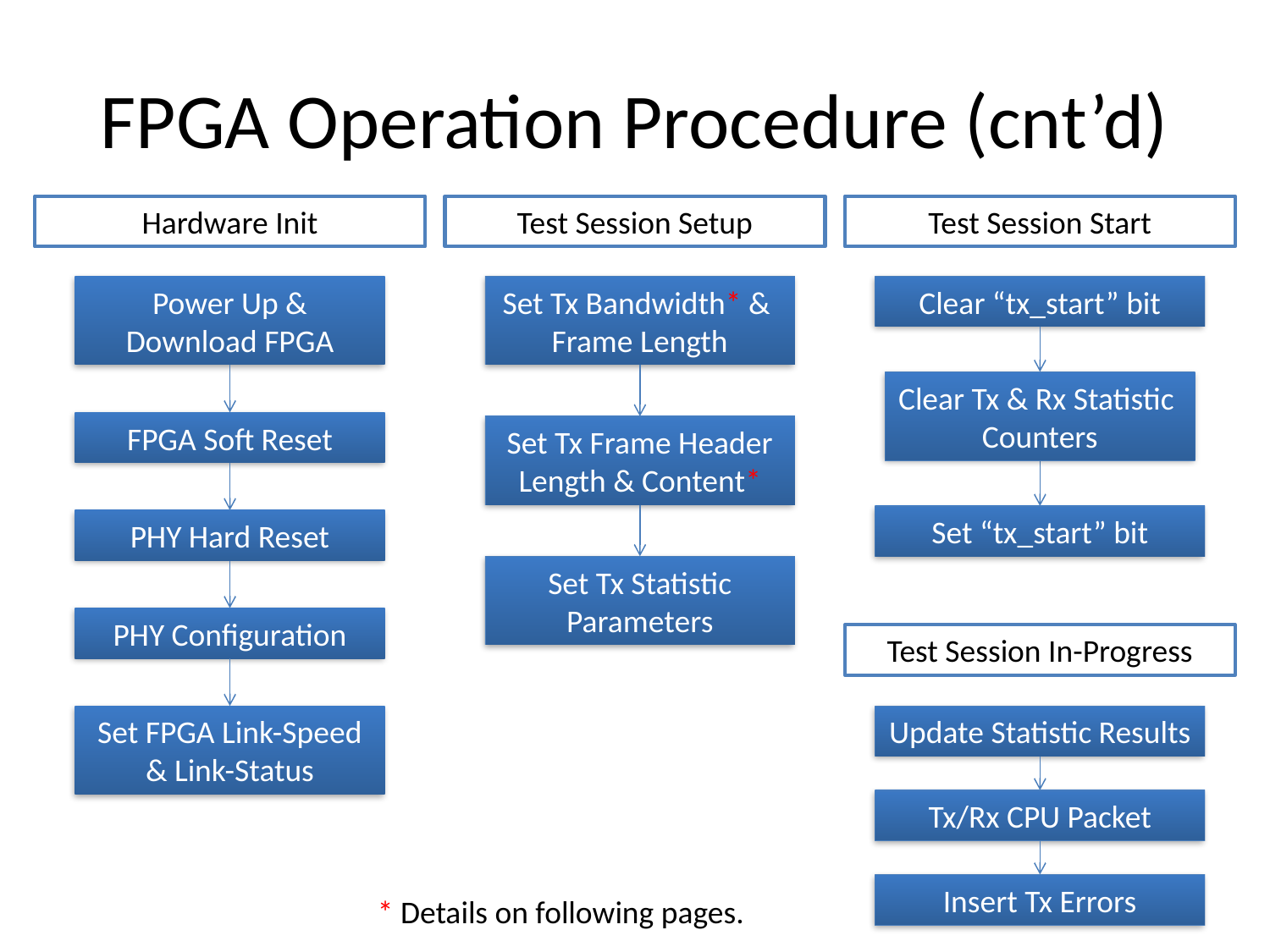

# FPGA Operation Procedure (cnt’d)
Hardware Init
Test Session Setup
Test Session Start
Power Up & Download FPGA
Set Tx Bandwidth* &
Frame Length
Clear “tx_start” bit
Clear Tx & Rx Statistic  Counters
FPGA Soft Reset
Set Tx Frame Header Length & Content*
Set “tx_start” bit
PHY Hard Reset
Set Tx Statistic Parameters
PHY Configuration
Test Session In-Progress
Set FPGA Link-Speed & Link-Status
Update Statistic Results
Tx/Rx CPU Packet
Insert Tx Errors
* Details on following pages.